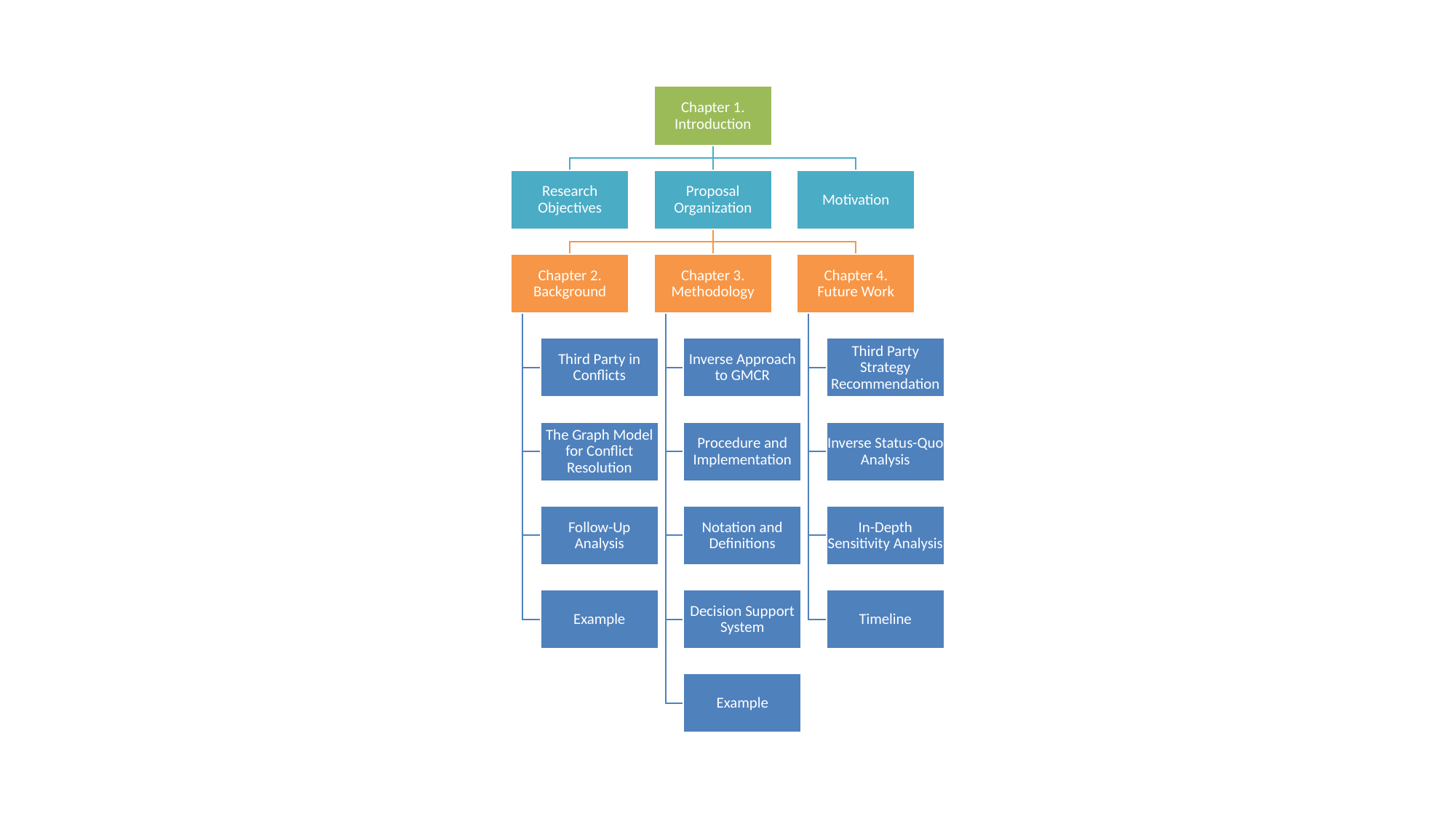

Chapter 1. Introduction
Research Objectives
Proposal Organization
Chapter 2. Background
Third Party in Conflicts
The Graph Model for Conflict Resolution
Follow-Up
Analysis
Example
Chapter 3. Methodology
Inverse Approach to GMCR
Procedure and Implementation
Notation and Definitions
Decision Support System
Example
Chapter 4.
Future Work
Third Party Strategy Recommendation
Inverse Status-Quo Analysis
In-Depth Sensitivity Analysis
Timeline
Motivation